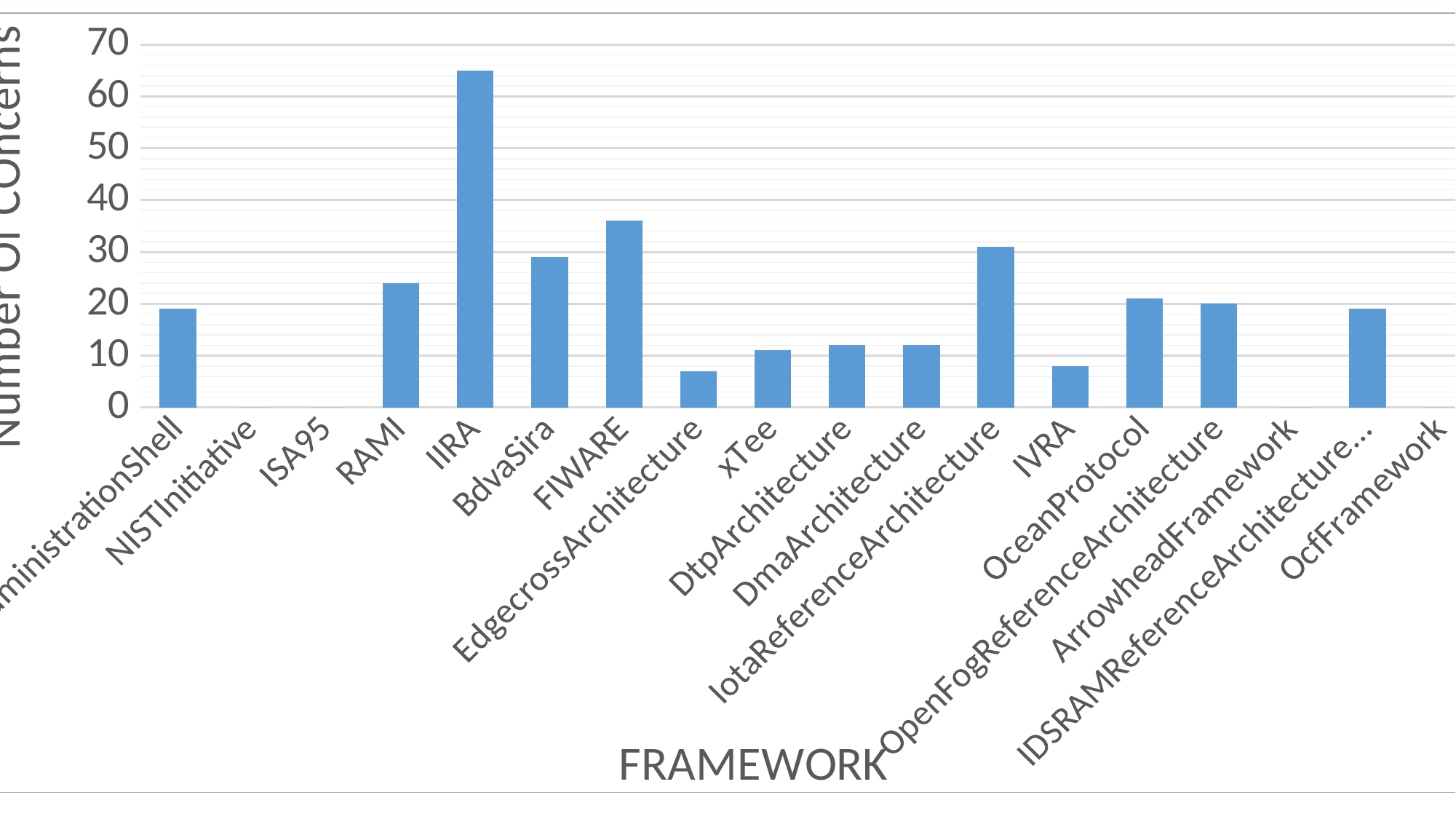

### Chart

| Category | specificity |
|---|---|
| AdministrationShell | 19.0 |
| NISTInitiative | 0.0 |
| ISA95 | 0.0 |
| RAMI | 24.0 |
| IIRA | 65.0 |
| BdvaSira | 29.0 |
| FIWARE | 36.0 |
| EdgecrossArchitecture | 7.0 |
| xTee | 11.0 |
| DtpArchitecture | 12.0 |
| DmaArchitecture | 12.0 |
| IotaReferenceArchitecture | 31.0 |
| IVRA | 8.0 |
| OceanProtocol | 21.0 |
| OpenFogReferenceArchitecture | 20.0 |
| ArrowheadFramework | 0.0 |
| IDSRAMReferenceArchitectureModel | 19.0 |
| OcfFramework | 0.0 |